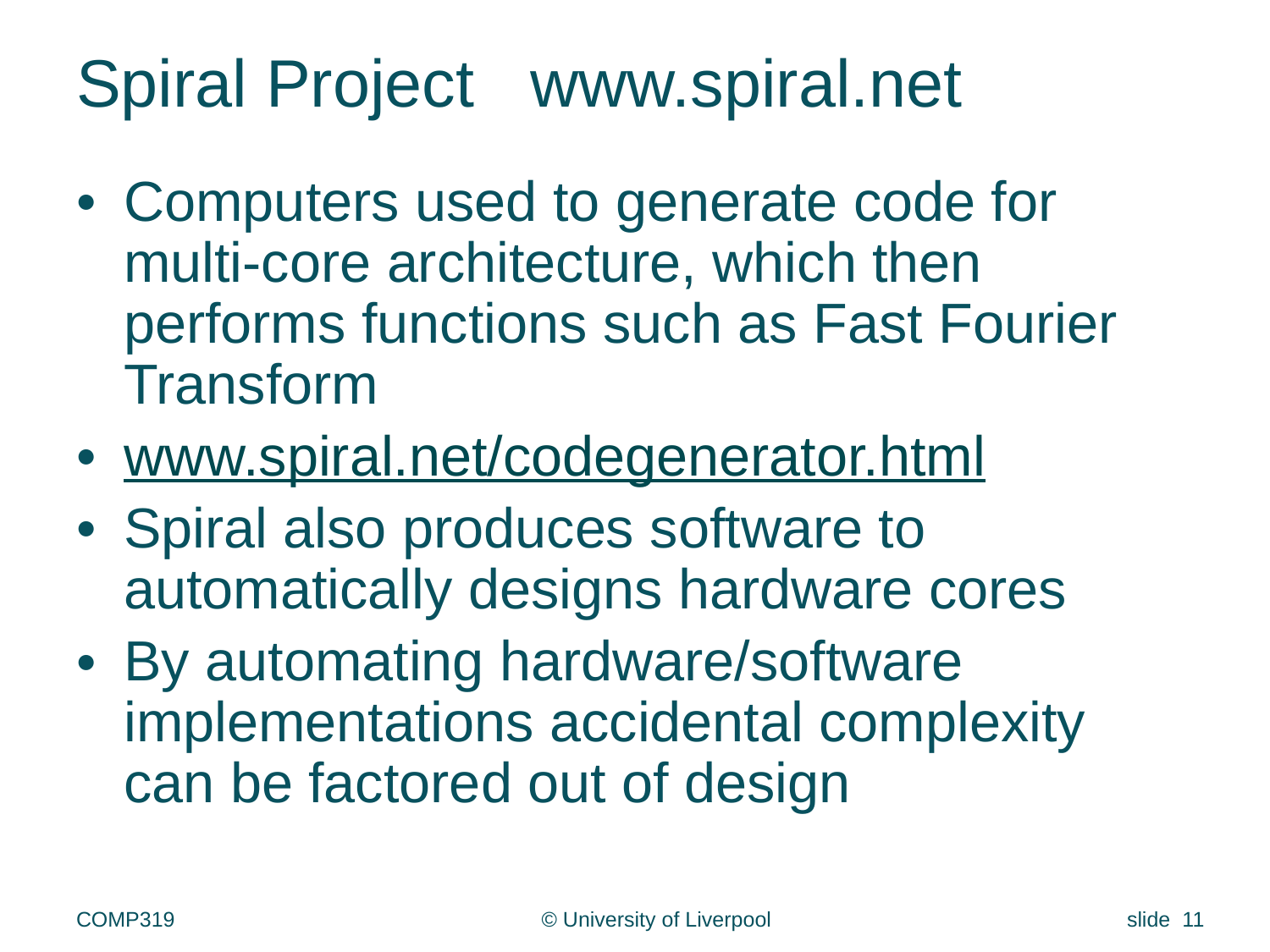

# Spiral Project   www.spiral.net
Computers used to generate code for multi-core architecture, which then performs functions such as Fast Fourier Transform
www.spiral.net/codegenerator.html
Spiral also produces software to  automatically designs hardware cores
By automating hardware/software implementations accidental complexity can be factored out of design

COMP319
© University of Liverpool
slide  11